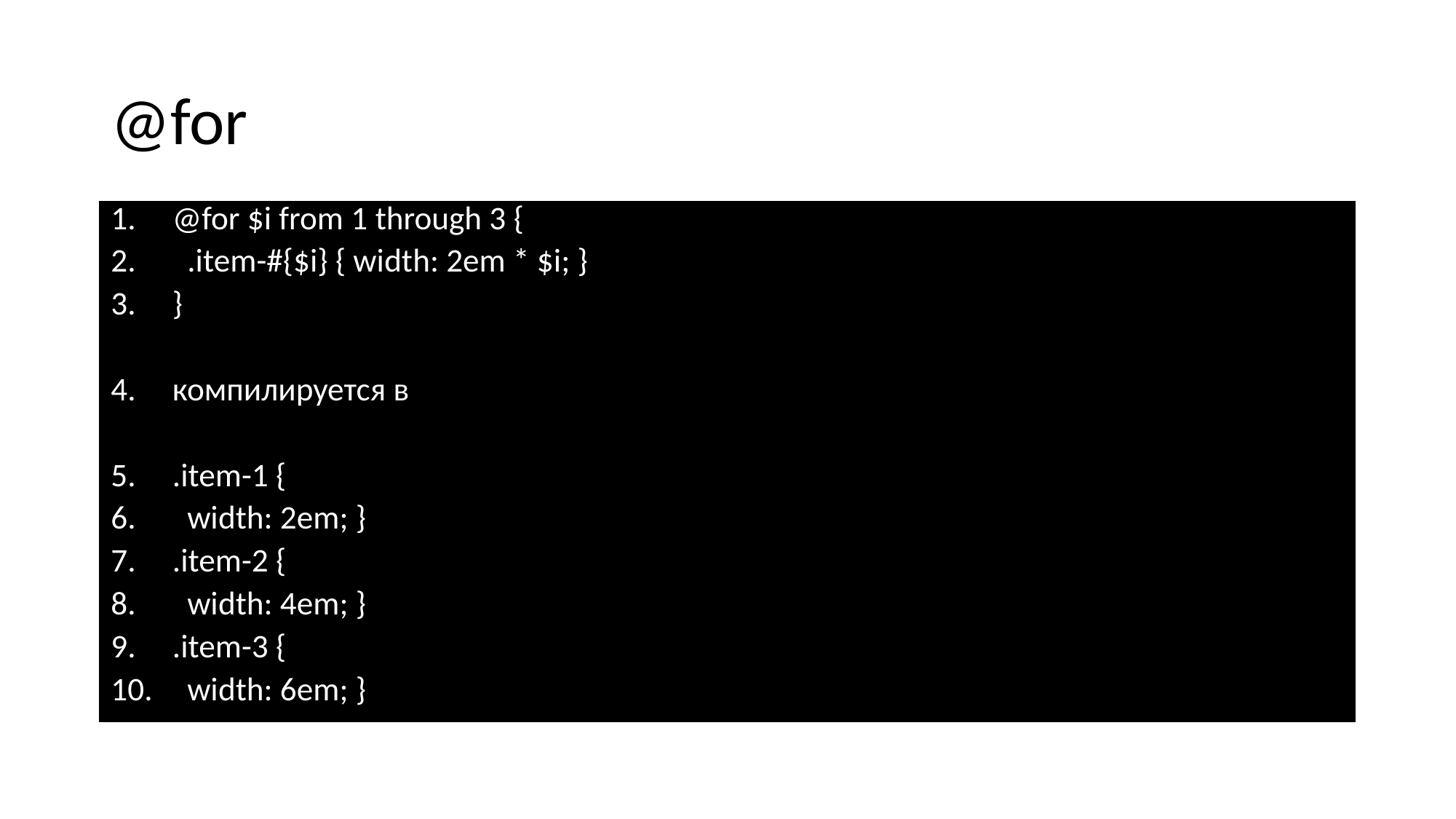

# @for
@for $i from 1 through 3 {
  .item-#{$i} { width: 2em * $i; }
}

компилируется в

.item-1 {
  width: 2em; }
.item-2 {
  width: 4em; }
.item-3 {
  width: 6em; }